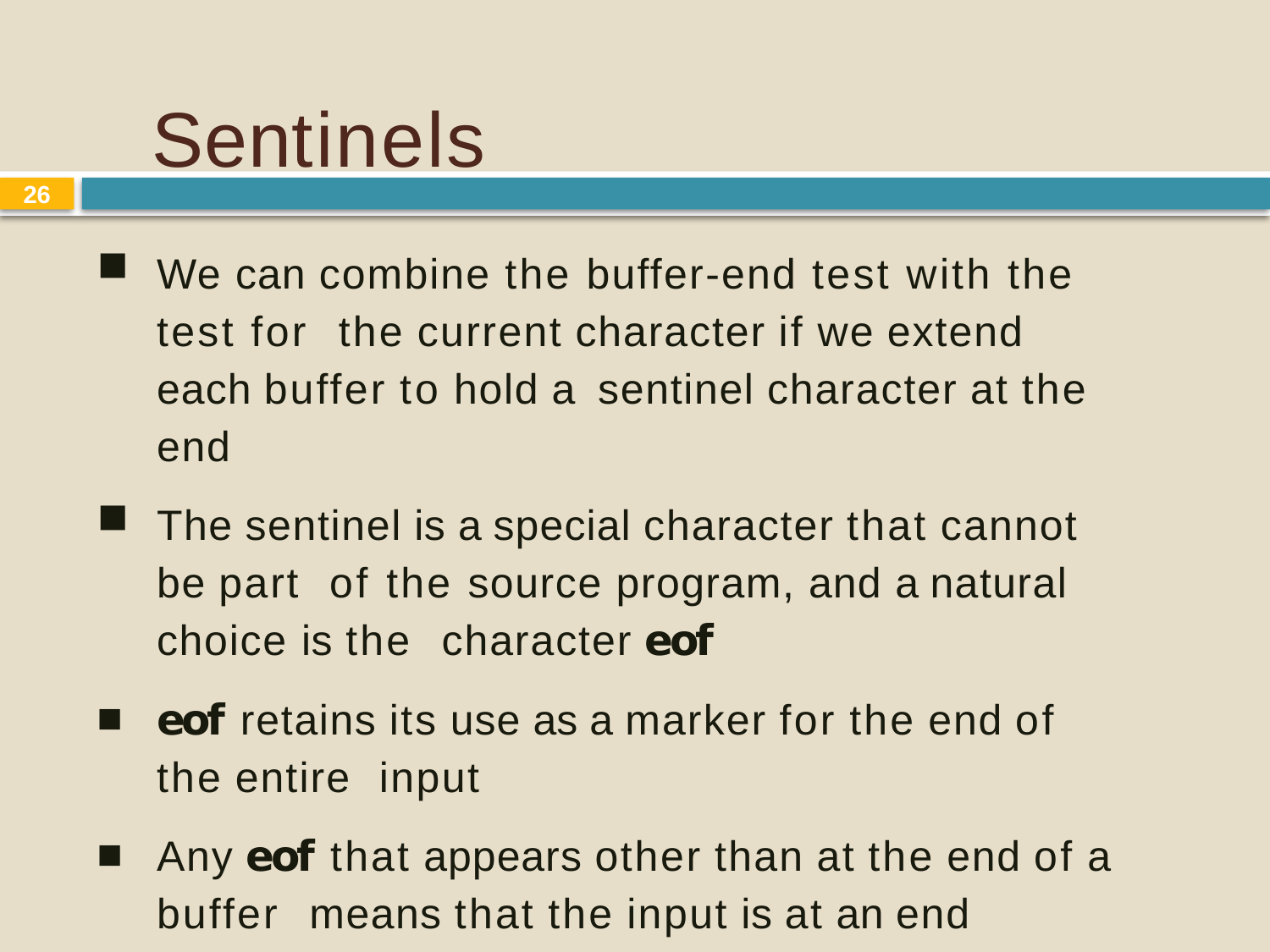

# Sentinels
26
We can combine the buffer-end test with the test for  the current character if we extend each buffer to hold a  sentinel character at the end
The sentinel is a special character that cannot be part  of the source program, and a natural choice is the  character eof
eof retains its use as a marker for the end of the entire  input
Any eof that appears other than at the end of a buffer  means that the input is at an end